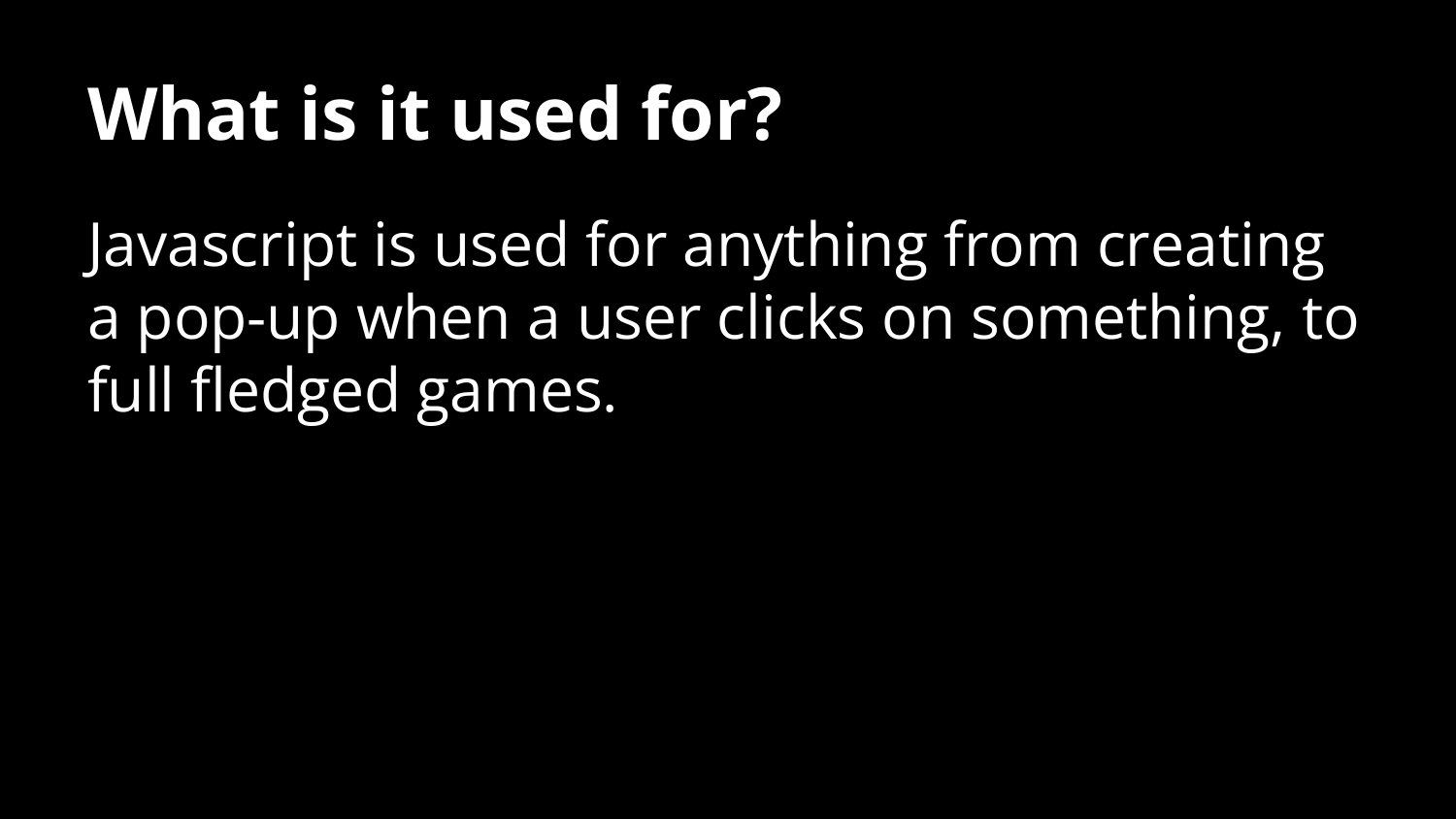

# What is it used for?
Javascript is used for anything from creating a pop-up when a user clicks on something, to full fledged games.